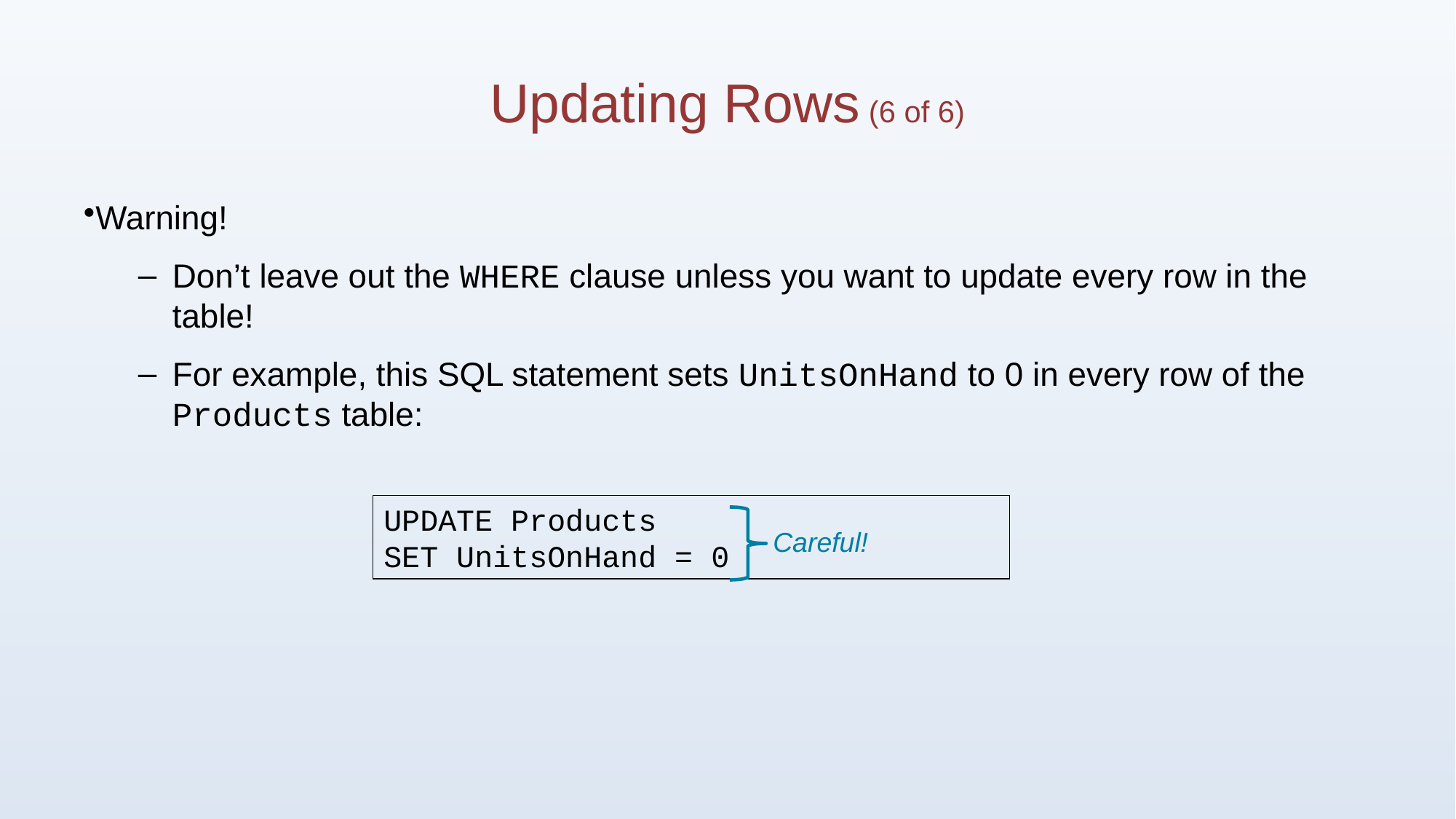

# Updating Rows (6 of 6)
Warning!
Don’t leave out the WHERE clause unless you want to update every row in the table!
For example, this SQL statement sets UnitsOnHand to 0 in every row of the Products table:
UPDATE Products
SET UnitsOnHand = 0

Careful!